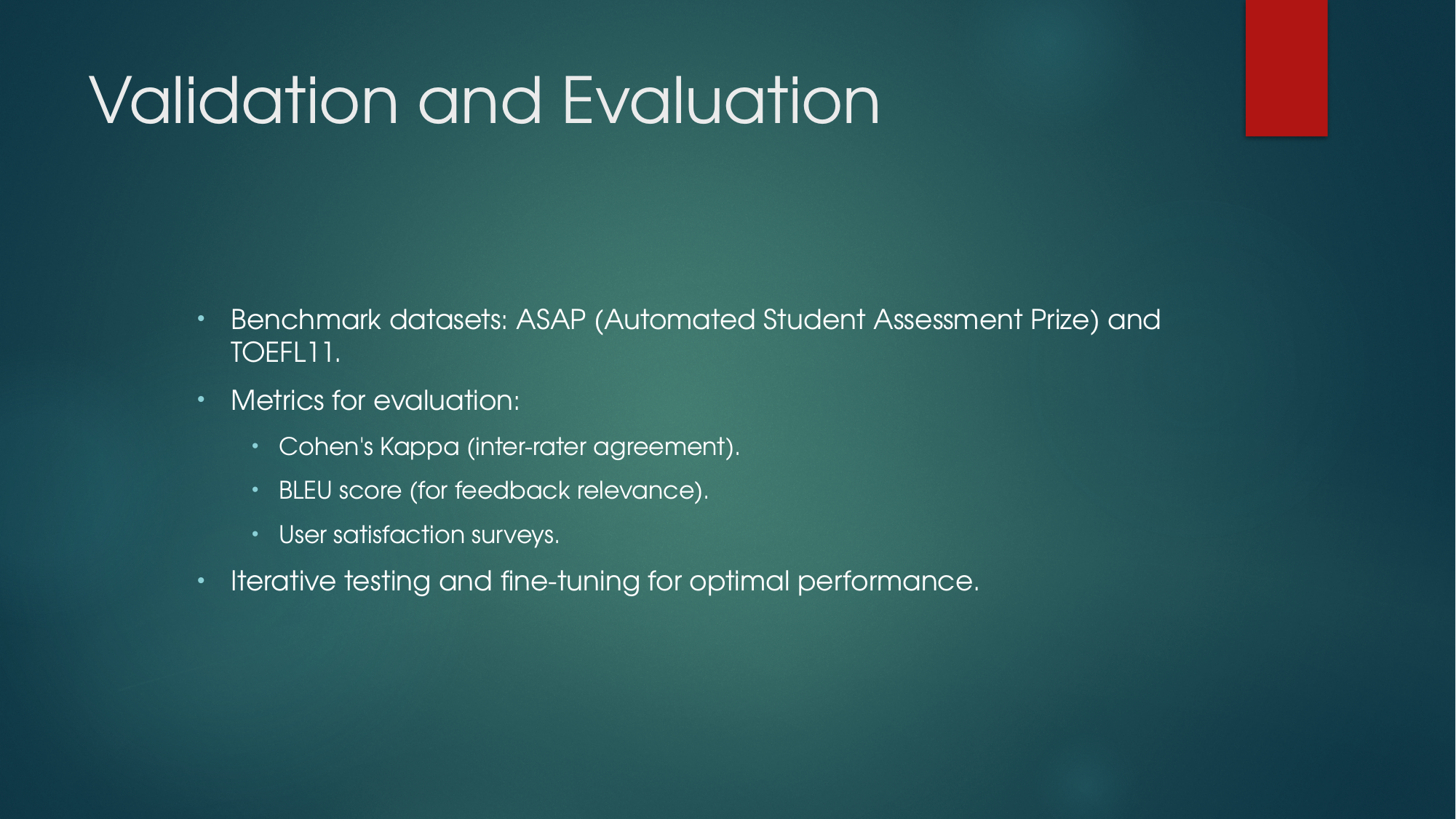

# Validation and Evaluation

Benchmark datasets: ASAP (Automated Student Assessment Prize) and TOEFL11.
Metrics for evaluation:
Cohen's Kappa (inter-rater agreement).
BLEU score (for feedback relevance).
User satisfaction surveys.
Iterative testing and fine-tuning for optimal performance.